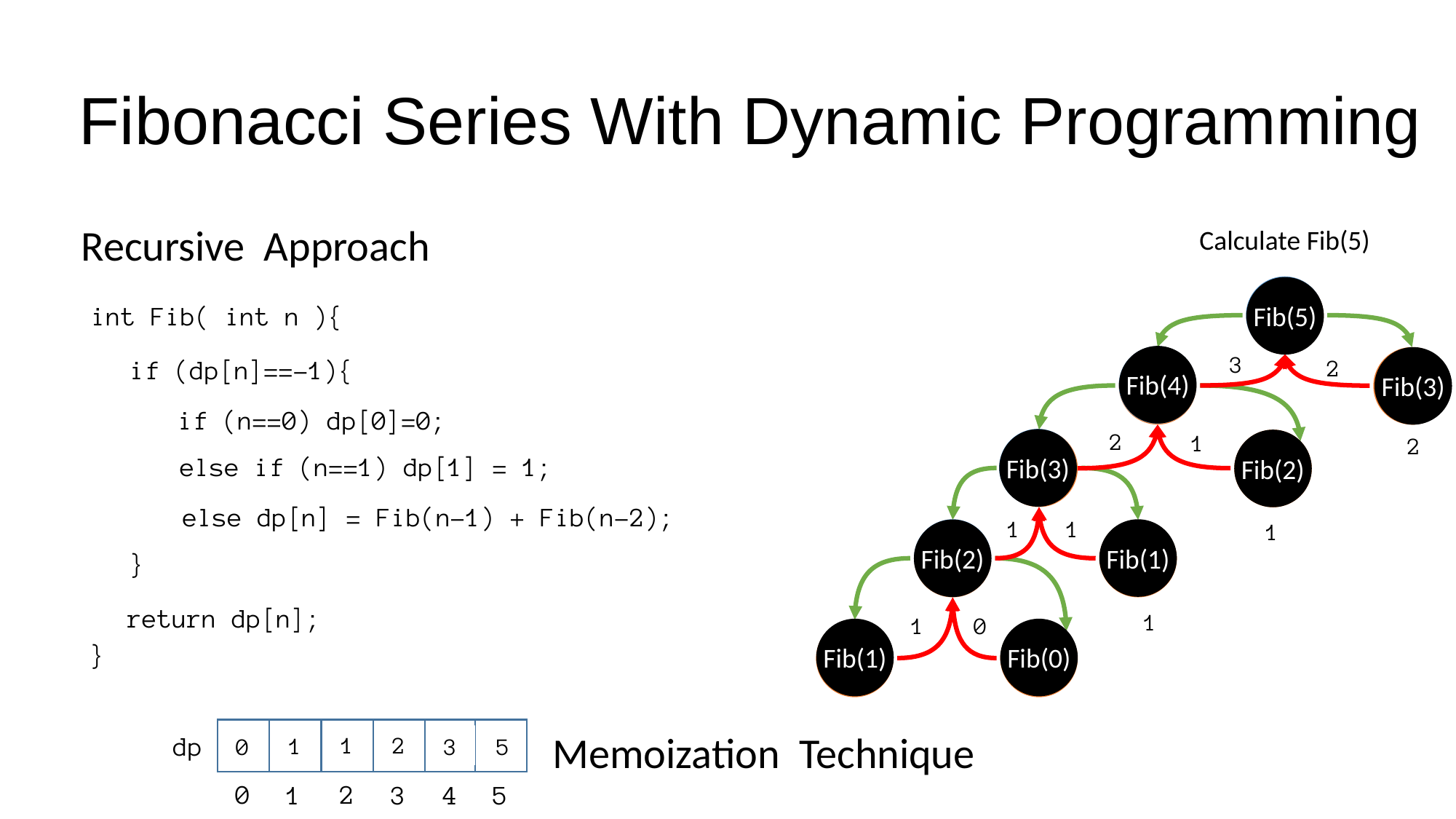

# Fibonacci Series With Dynamic Programming
Recursive  Approach
Calculate Fib(5)

Fib(5)

Fib(5)

Fib(5)
int Fib( int n
){
3

Fib(4)

Fib(4)

Fib(4)
2

Fib(3)

Fib(3)
if (dp[n]==-1){
if (n==0) dp[0]=0;
2
1
2

Fib(3)

Fib(3)

Fib(3)

Fib(2)

Fib(2)
else if (n==1) dp[1] = 1;
else dp[n] = Fib(n-1) + Fib(n-2);
1
1
1

Fib(2)

Fib(1)

Fib(2)

Fib(2)

Fib(1)
}
return dp[n];
1
1
0

Fib(1)

Fib(0)

Fib(1)

Fib(0)
}

Memoization  Technique
dp
1
2
1
-1
-1
-1
-1
-1
3
5
0
-1
0
2
1
3
4
5